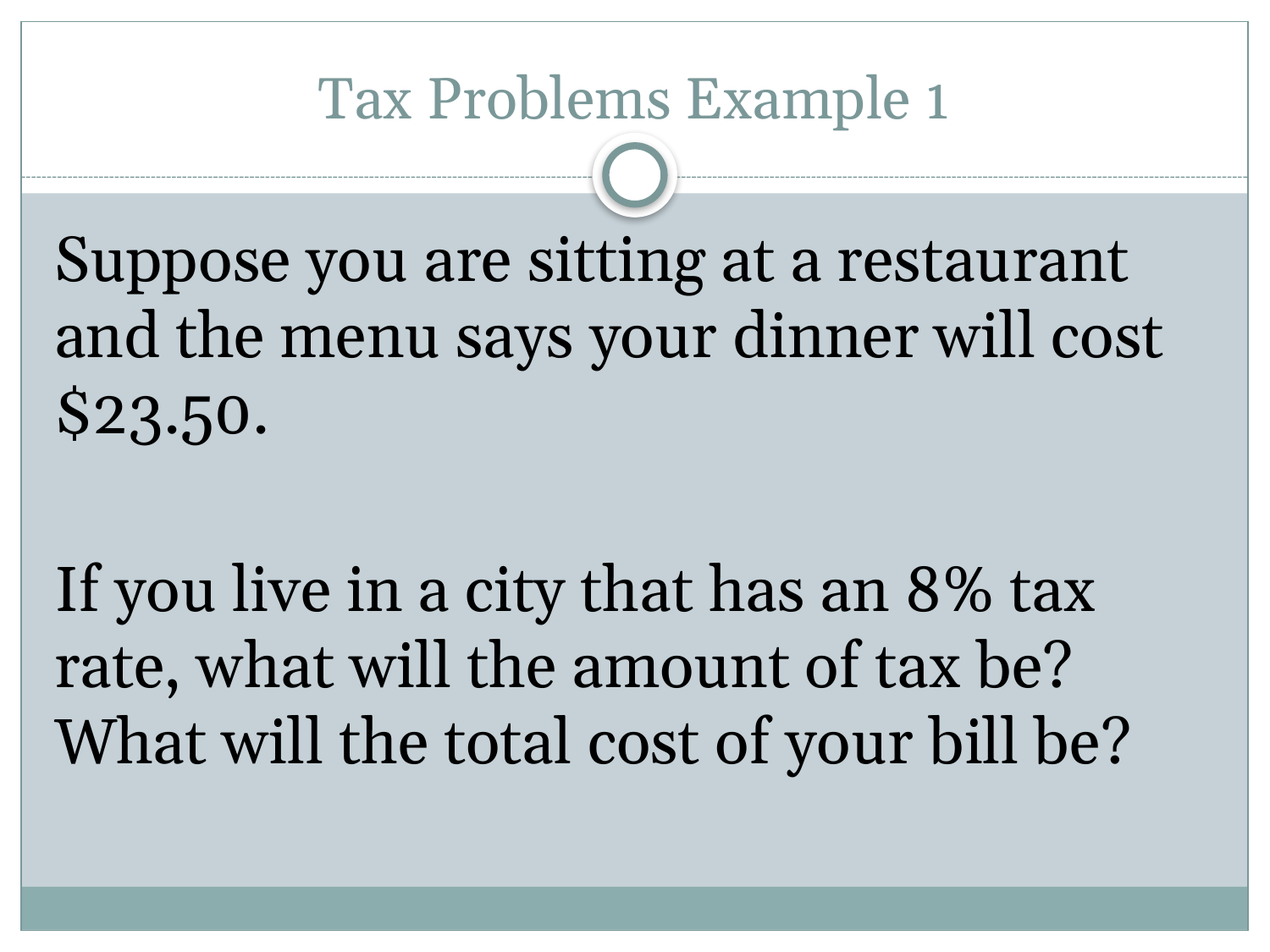

# Tax Problems Example 1
Suppose you are sitting at a restaurant and the menu says your dinner will cost $23.50.

If you live in a city that has an 8% tax rate, what will the amount of tax be?  What will the total cost of your bill be?